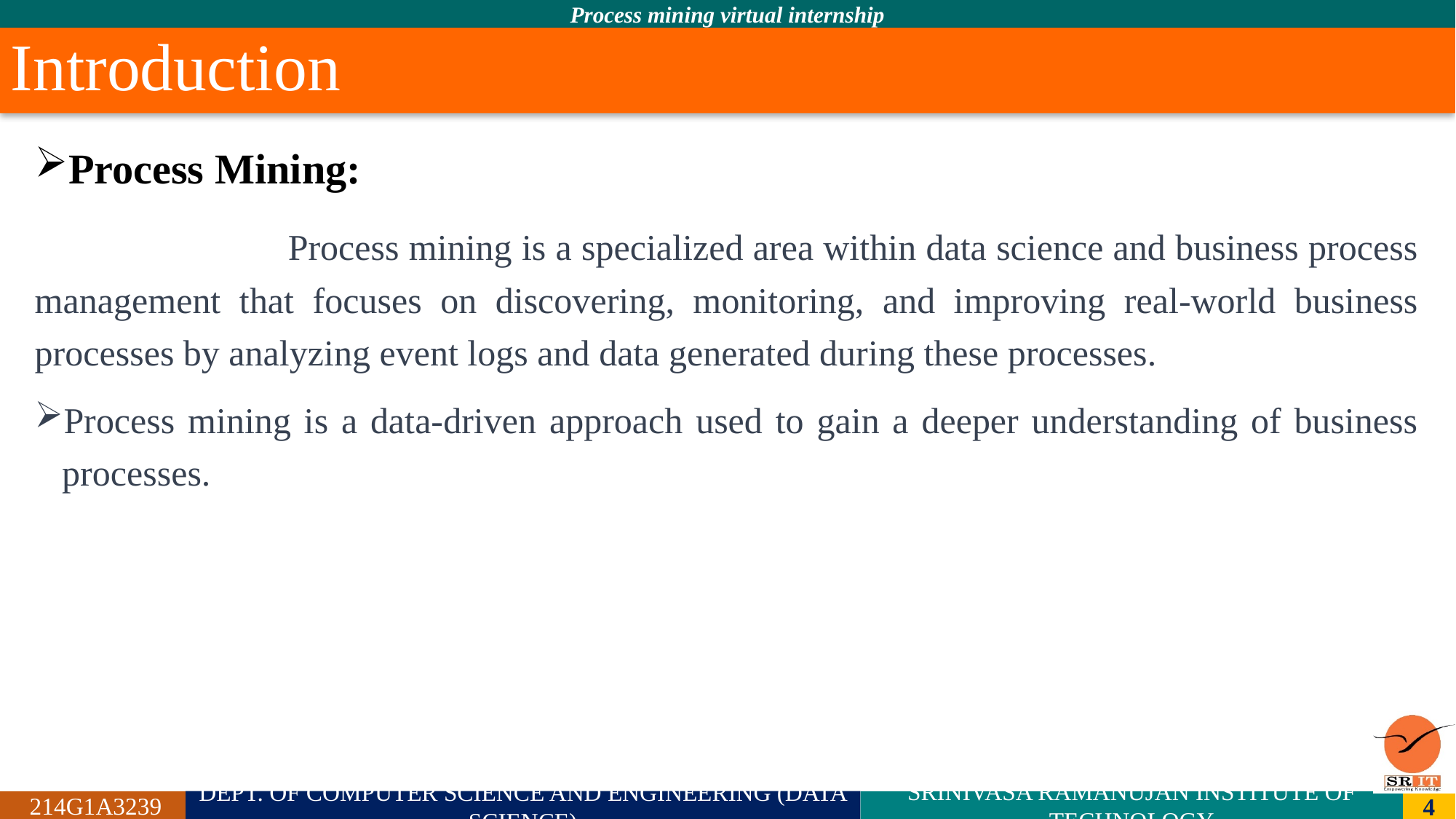

# Introduction
Process Mining:
                       Process mining is a specialized area within data science and business process management that focuses on discovering, monitoring, and improving real-world business processes by analyzing event logs and data generated during these processes.
Process mining is a data-driven approach used to gain a deeper understanding of business processes.